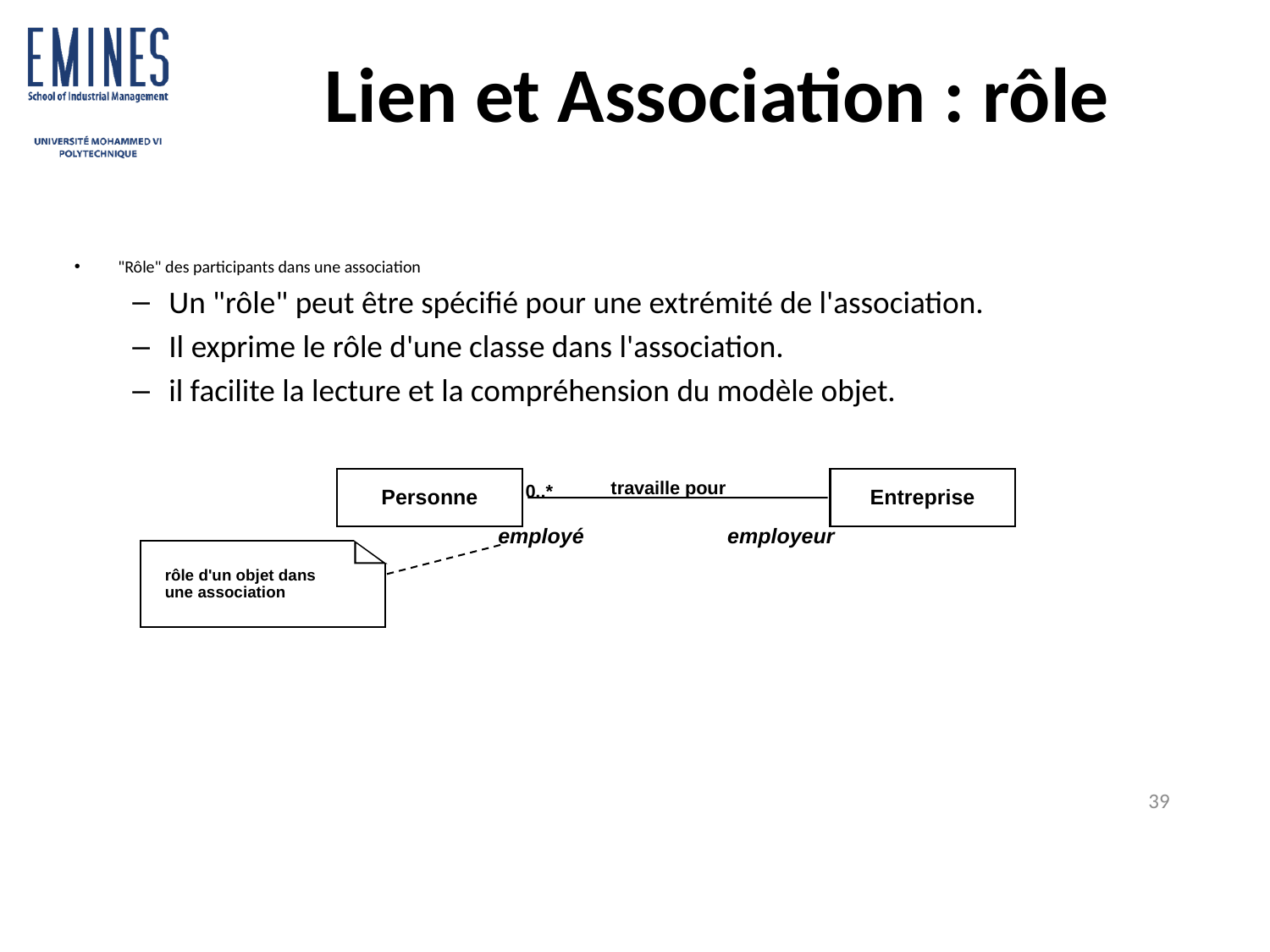

# Lien et Association : rôle
"Rôle" des participants dans une association
Un "rôle" peut être spécifié pour une extrémité de l'association.
Il exprime le rôle d'une classe dans l'association.
il facilite la lecture et la compréhension du modèle objet.
Personne
Entreprise
travaille pour
0..*

employé
employeur

rôle d'un objet dans
une association

39